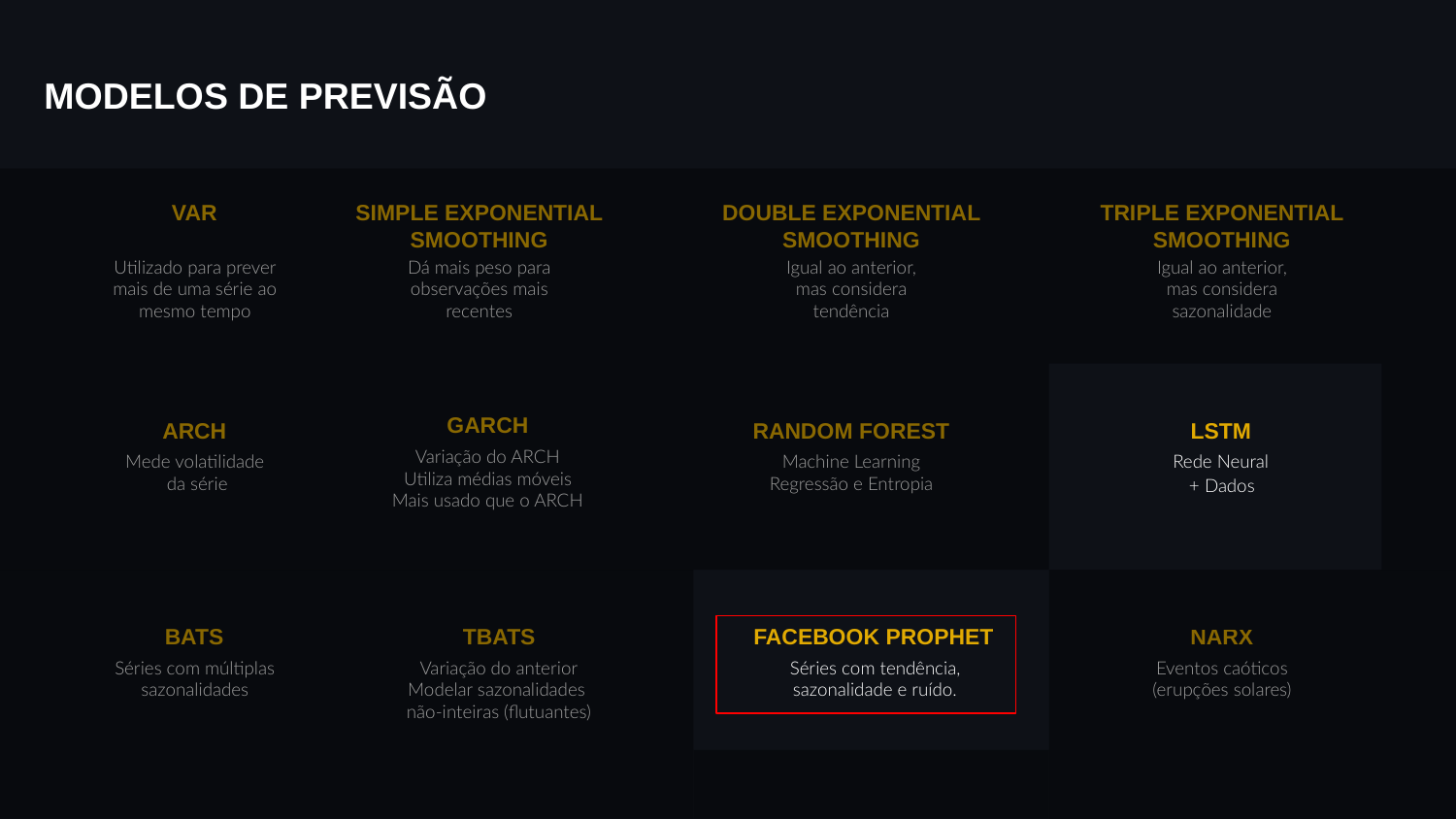

MODELOS DE PREVISÃO

VAR
Utilizado para prever mais de uma série ao mesmo tempo
SIMPLE EXPONENTIAL SMOOTHING
Dá mais peso para observações mais
recentes
DOUBLE EXPONENTIAL SMOOTHING
Igual ao anterior,
mas considera tendência
TRIPLE EXPONENTIAL SMOOTHING
Igual ao anterior,
mas considera sazonalidade

GARCH
Variação do ARCH
Utiliza médias móveis
Mais usado que o ARCH
ARCH
Mede volatilidade
 da série
RANDOM FOREST
Machine Learning
Regressão e Entropia
LSTM
Rede Neural

+ Dados

FACEBOOK PROPHET
Séries com tendência,
sazonalidade e ruído.
BATS
Séries com múltiplas sazonalidades
TBATS
Variação do anterior
Modelar sazonalidades
não-inteiras (flutuantes)

NARX
Eventos caóticos
(erupções solares)